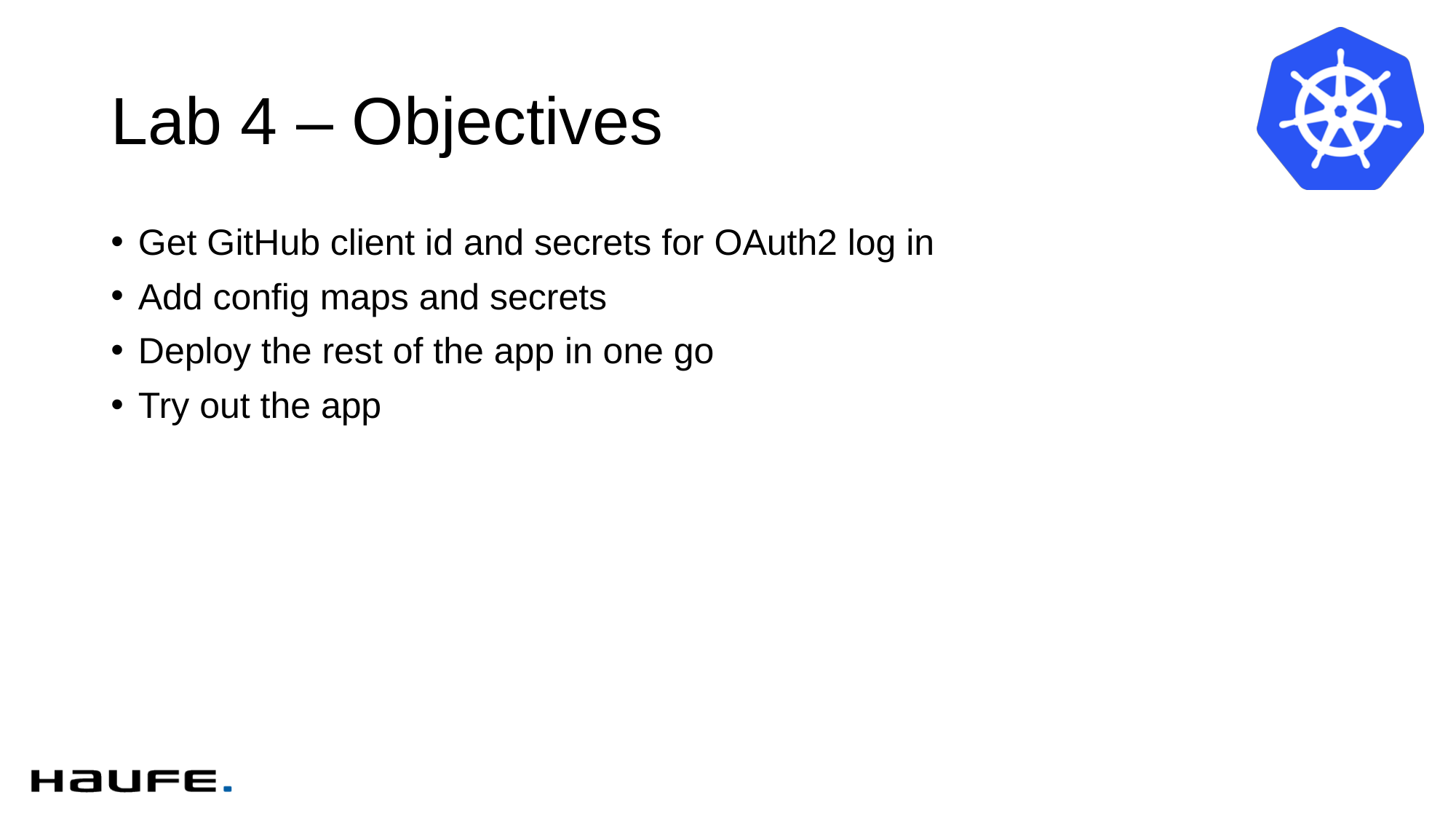

# Lab 4 – Objectives
Get GitHub client id and secrets for OAuth2 log in
Add config maps and secrets
Deploy the rest of the app in one go
Try out the app